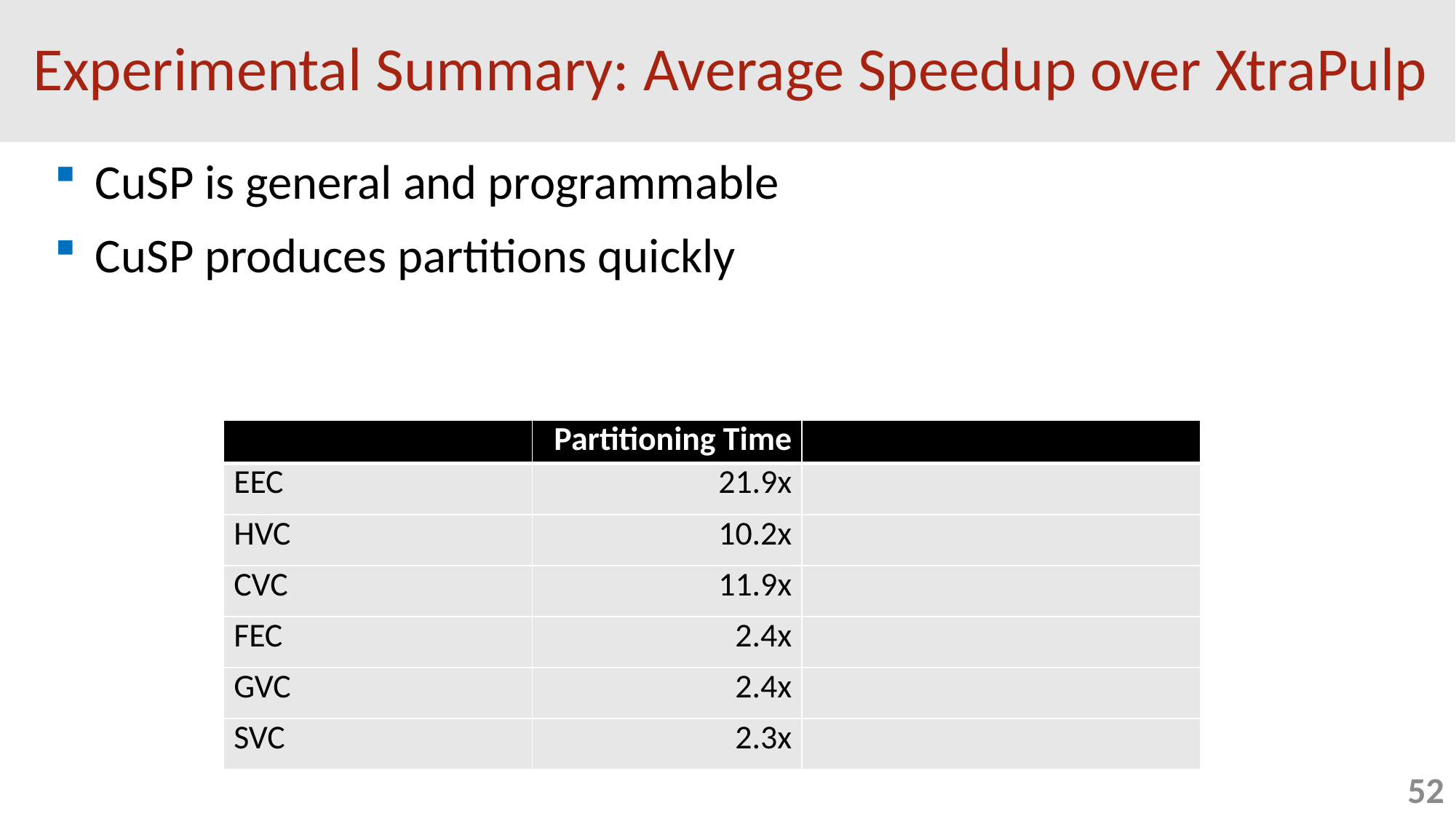

# Experimental Summary: Average Speedup over XtraPulp
CuSP is general and programmable
CuSP produces partitions quickly
|  | Partitioning Time |  |
| --- | --- | --- |
| EEC | 21.9x |  |
| HVC | 10.2x |  |
| CVC | 11.9x |  |
| FEC | 2.4x |  |
| GVC | 2.4x |  |
| SVC | 2.3x |  |
52